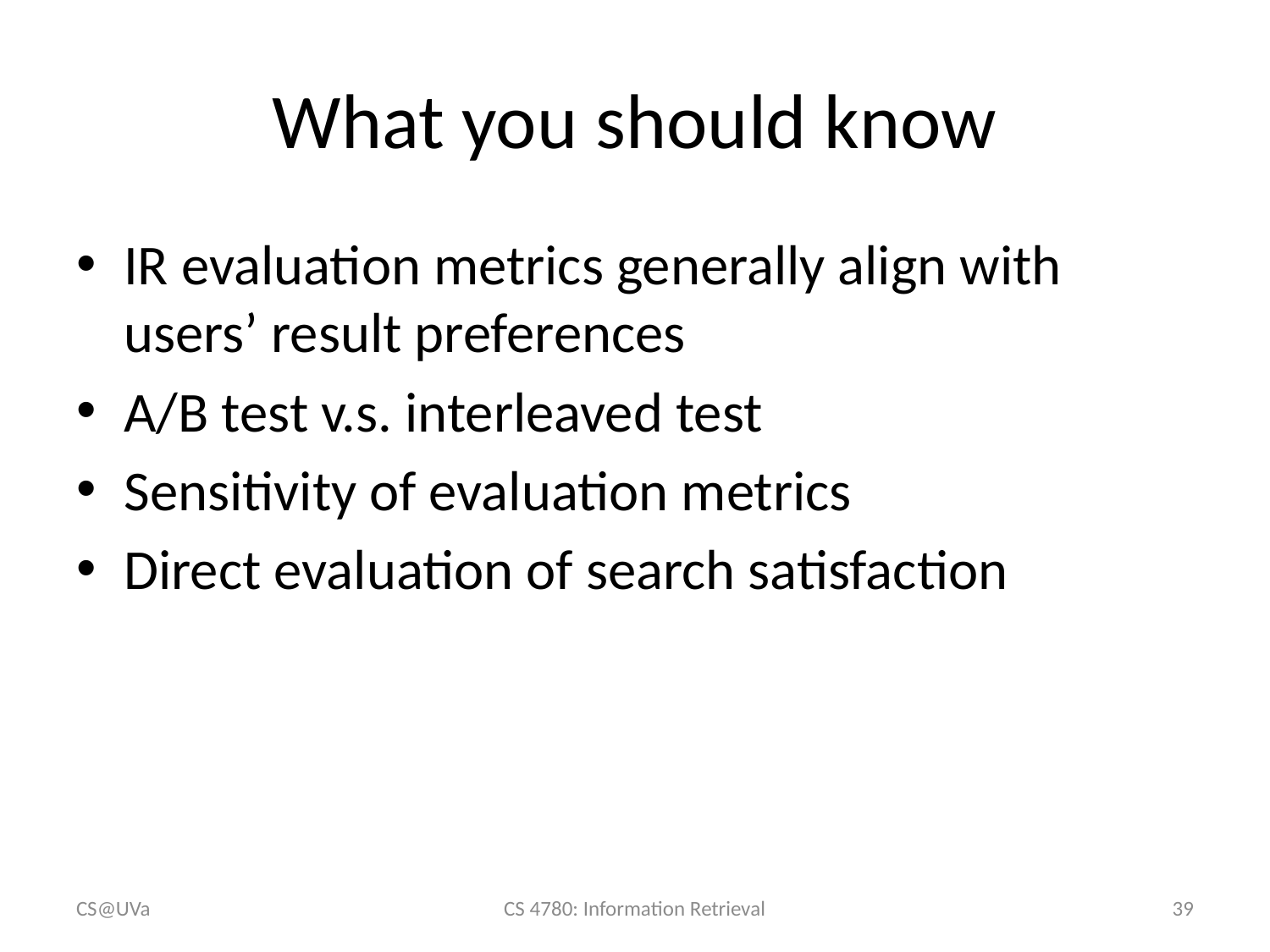

# What you should know
IR evaluation metrics generally align with users’ result preferences
A/B test v.s. interleaved test
Sensitivity of evaluation metrics
Direct evaluation of search satisfaction
CS@UVa
CS 4780: Information Retrieval
39